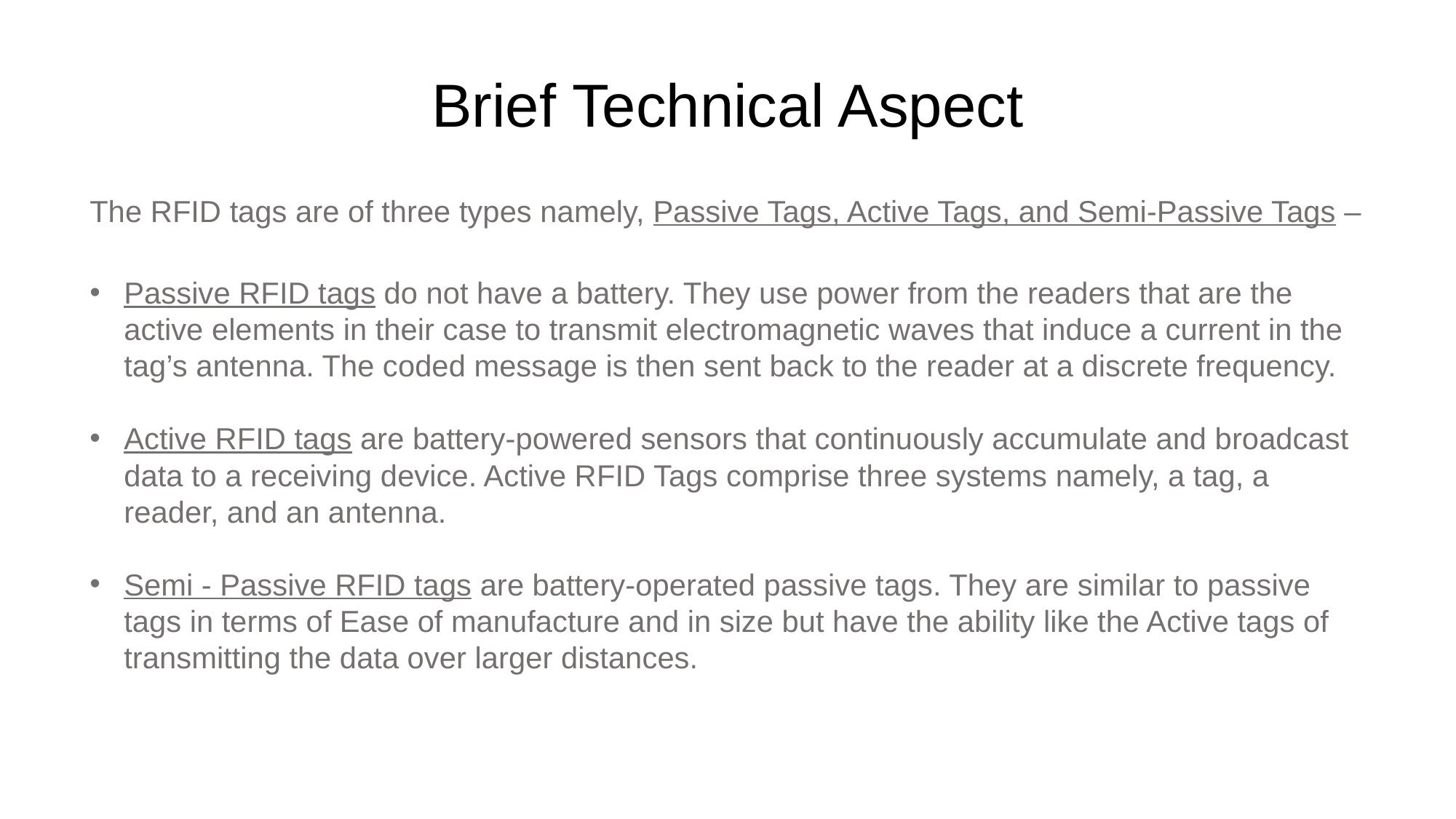

# Brief Technical Aspect
The RFID tags are of three types namely, Passive Tags, Active Tags, and Semi-Passive Tags –

Passive RFID tags do not have a battery. They use power from the readers that are the active elements in their case to transmit electromagnetic waves that induce a current in the tag’s antenna. The coded message is then sent back to the reader at a discrete frequency.

Active RFID tags are battery-powered sensors that continuously accumulate and broadcast data to a receiving device. Active RFID Tags comprise three systems namely, a tag, a reader, and an antenna.

Semi - Passive RFID tags are battery-operated passive tags. They are similar to passive tags in terms of Ease of manufacture and in size but have the ability like the Active tags of transmitting the data over larger distances.